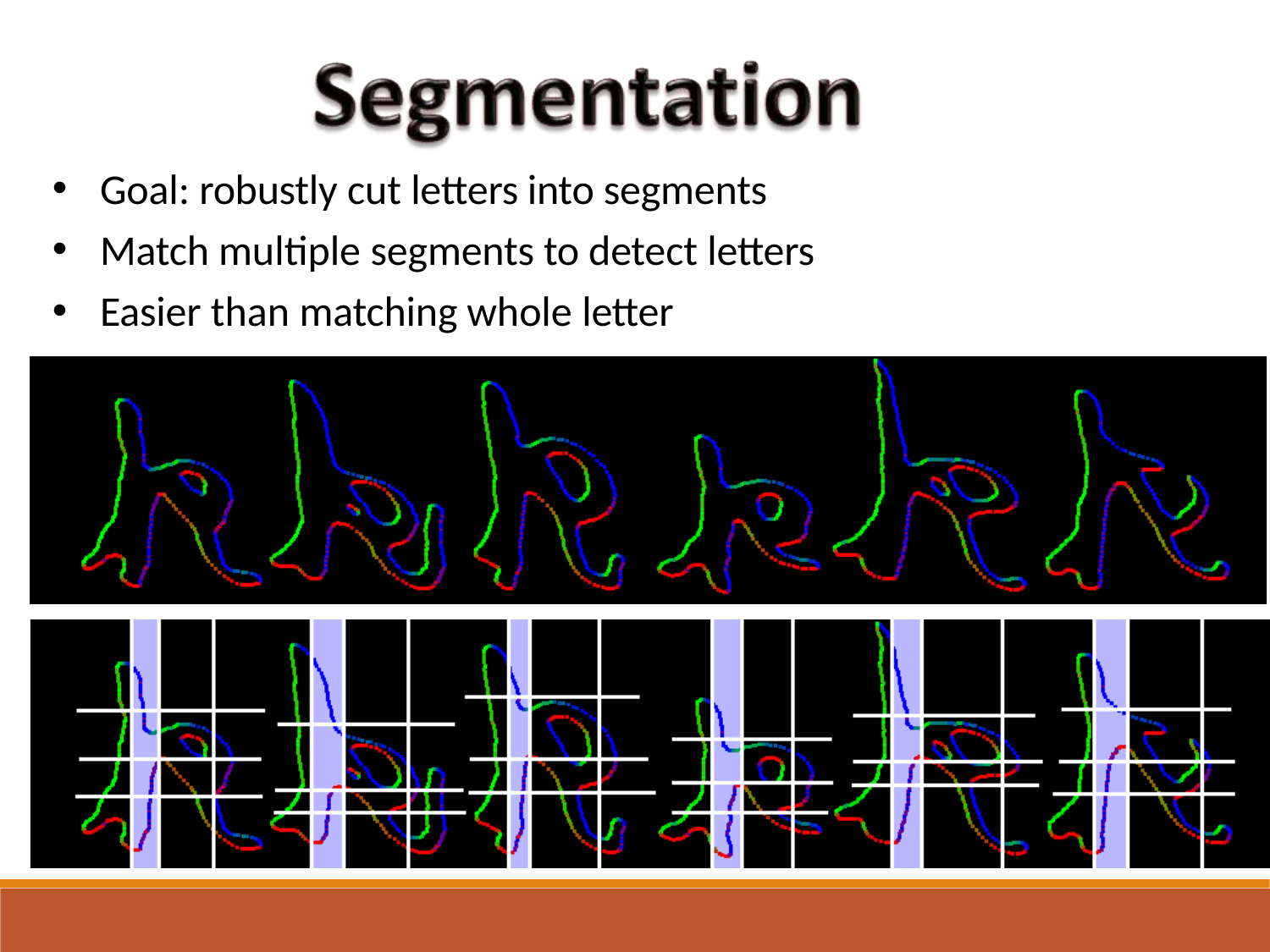

Goal: robustly cut letters into segments
Match multiple segments to detect letters
Easier than matching whole letter